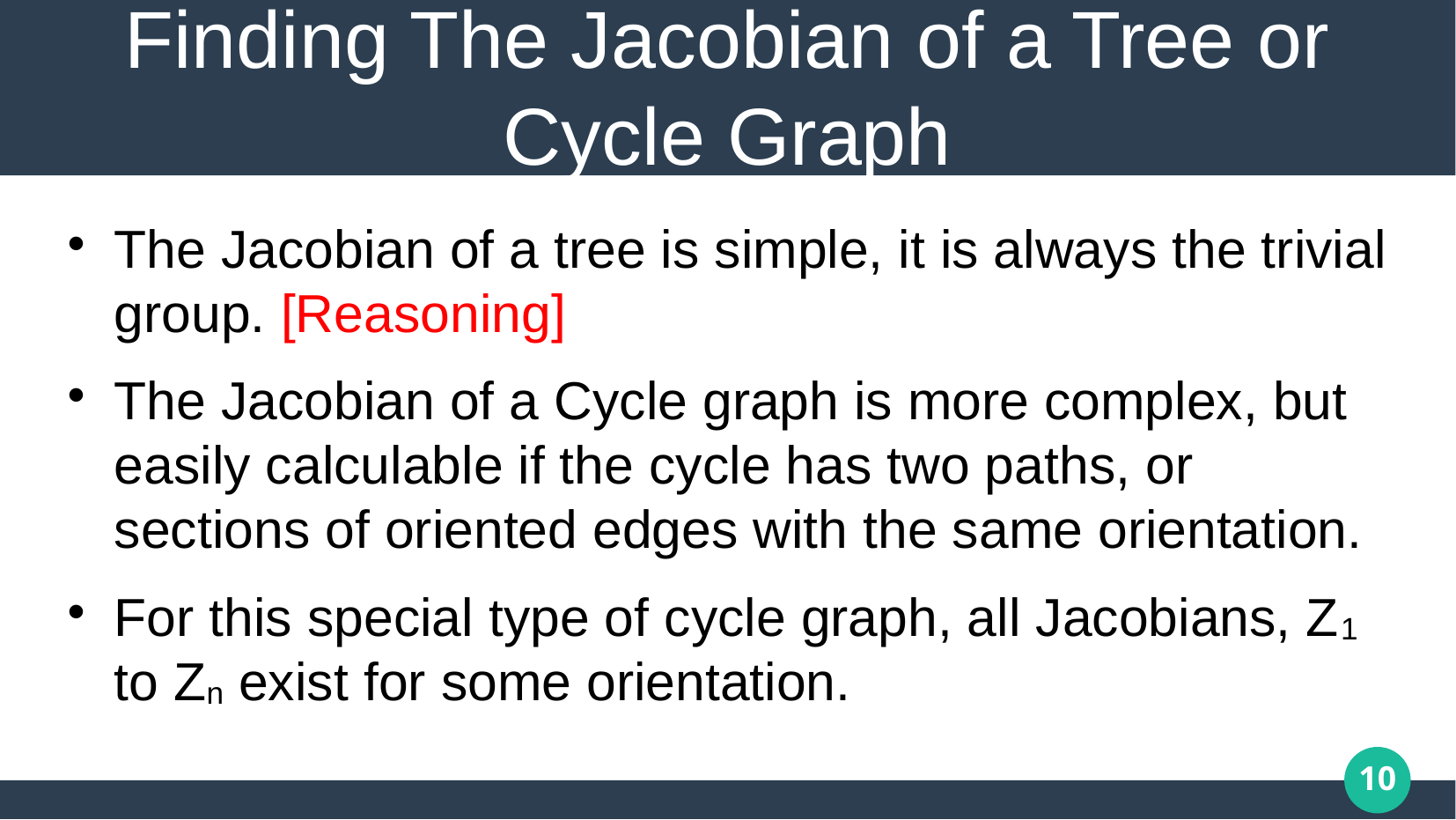

# Finding The Jacobian of a Tree or Cycle Graph
The Jacobian of a tree is simple, it is always the trivial group. [Reasoning]
The Jacobian of a Cycle graph is more complex, but easily calculable if the cycle has two paths, or sections of oriented edges with the same orientation.
For this special type of cycle graph, all Jacobians, Z1  to Zn exist for some orientation.